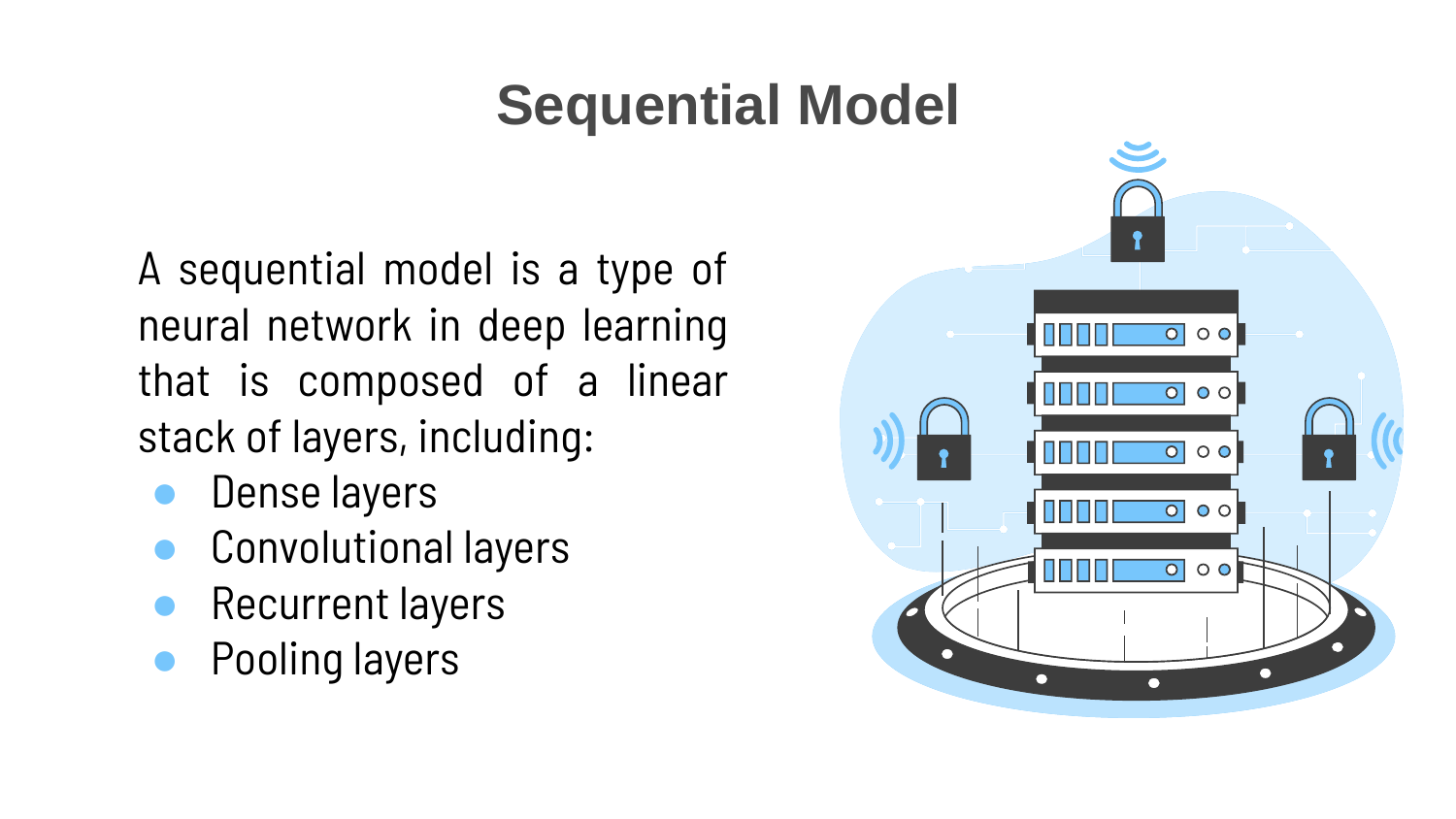

Sequential Model

A sequential model is a type of neural network in deep learning that is composed of a linear stack of layers, including:
Dense layers
Convolutional layers
Recurrent layers
Pooling layers